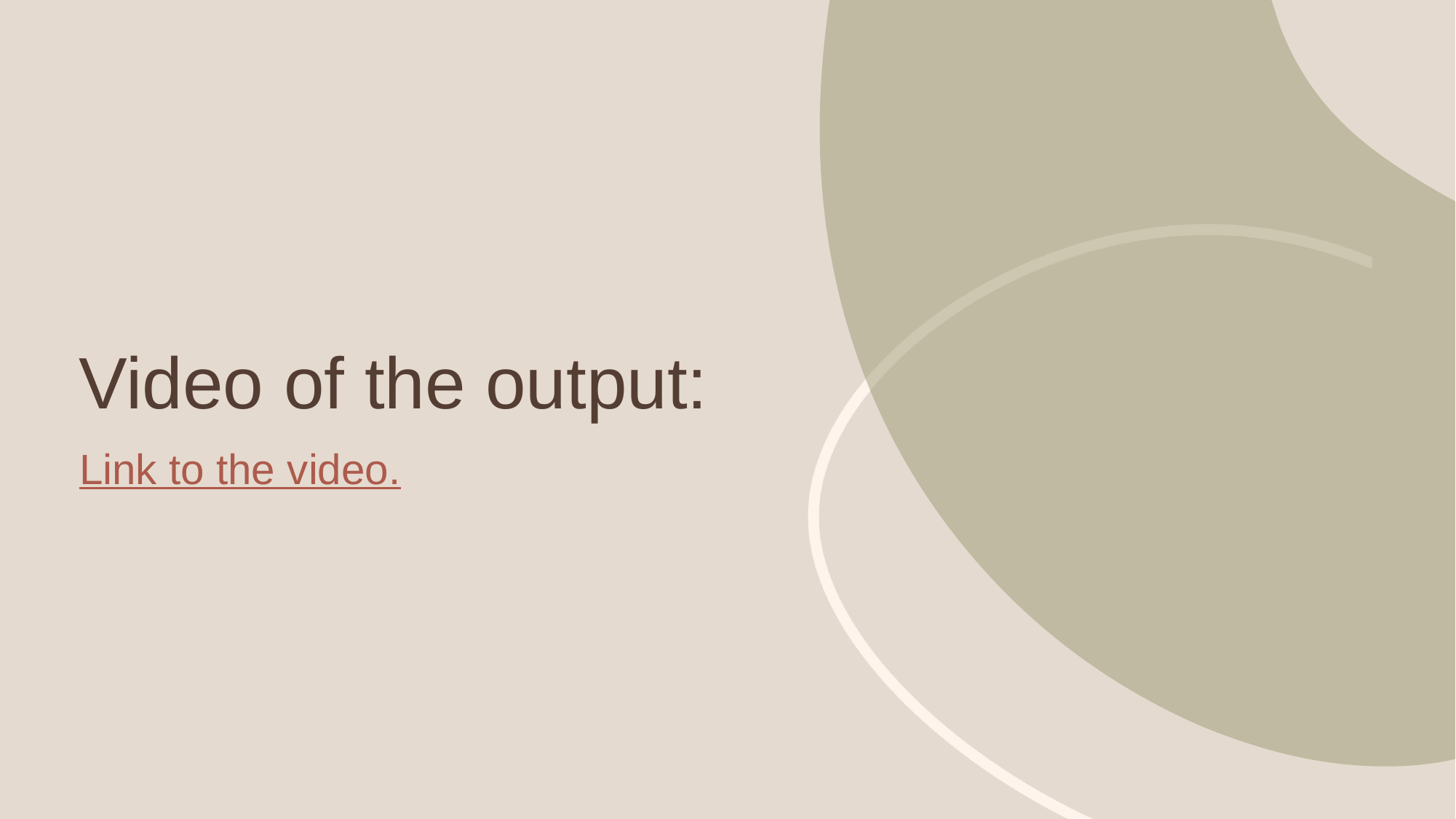

# Video of the output:
Link to the video.